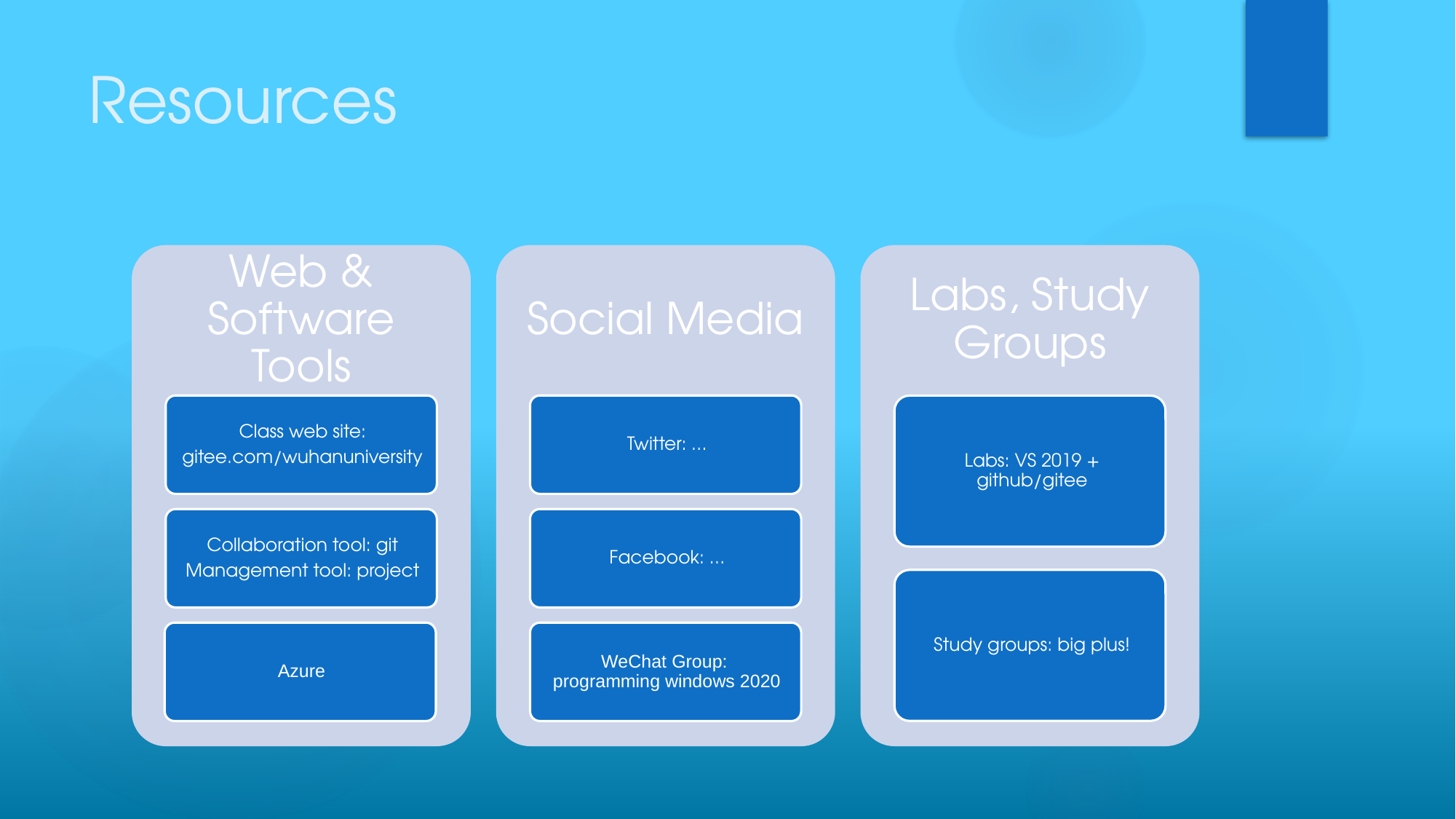

# Resources
Web & Software Tools
Class web site:
gitee.com/wuhanuniversity
Collaboration tool: git
Management tool: project
Azure
Social Media
Twitter: …
Facebook: …
WeChat Group:
programming windows 2020
Labs, Study Groups
Labs: VS 2019 + github/gitee
Study groups: big plus!